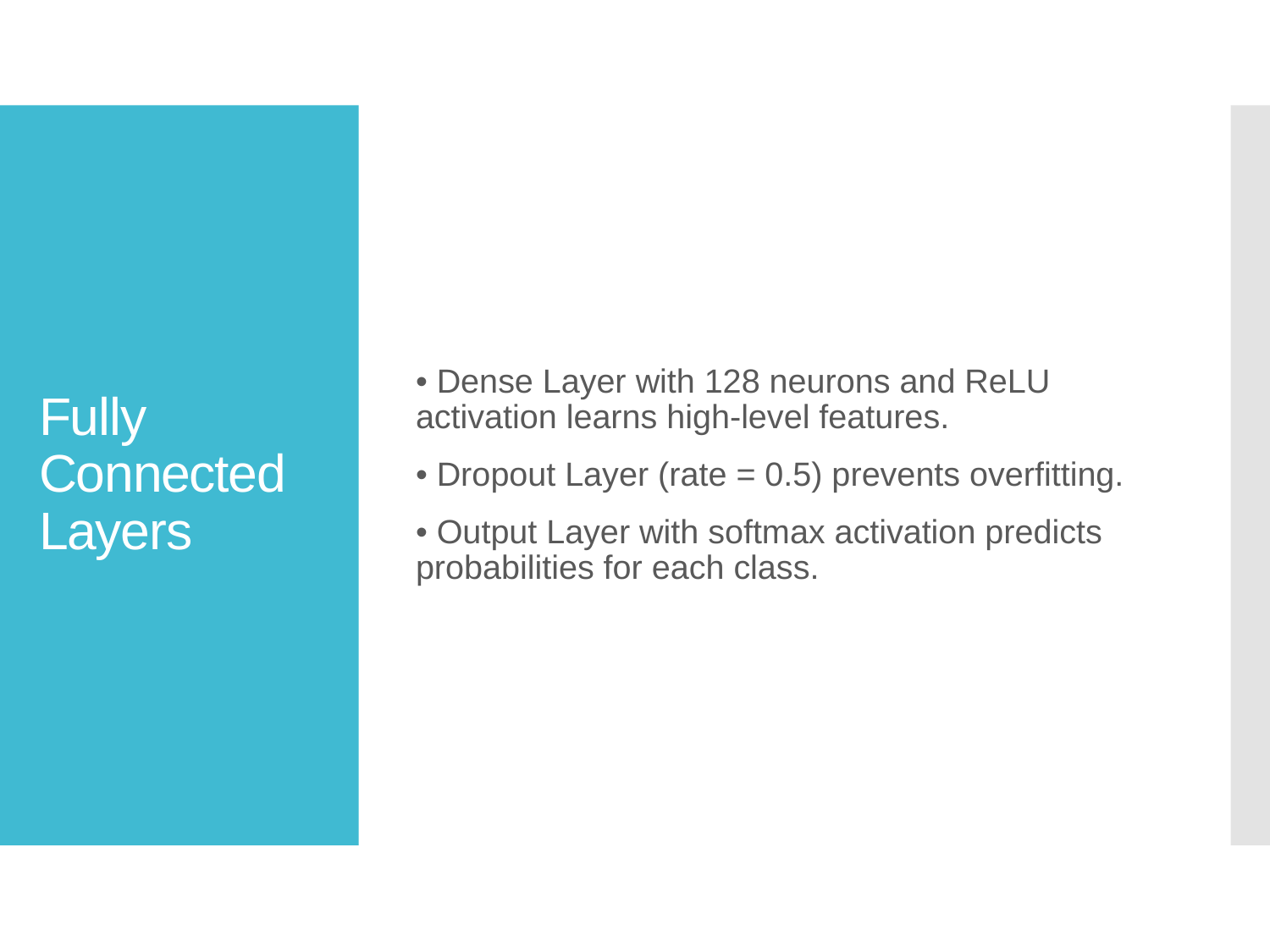

• Dense Layer with 128 neurons and ReLU activation learns high-level features.
• Dropout Layer (rate = 0.5) prevents overfitting.
• Output Layer with softmax activation predicts probabilities for each class.
# Fully Connected Layers